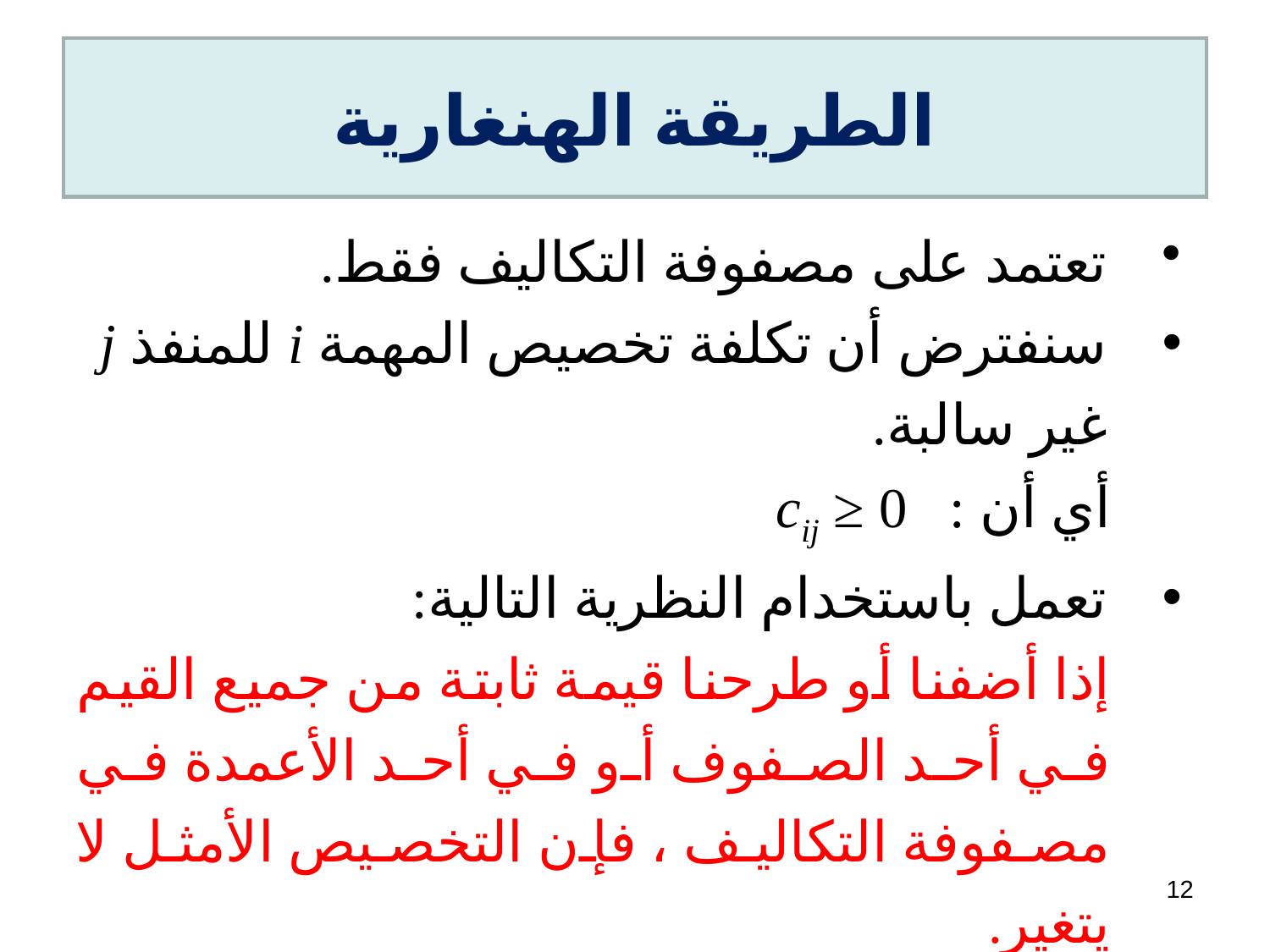

# الطريقة الهنغارية
تعتمد على مصفوفة التكاليف فقط.
سنفترض أن تكلفة تخصيص المهمة i للمنفذ j غير سالبة.
     أي أن :   cij ≥ 0
تعمل باستخدام النظرية التالية:
إذا أضفنا أو طرحنا قيمة ثابتة من جميع القيم في أحد الصفوف أو في أحد الأعمدة في مصفوفة التكاليف ، فإن التخصيص الأمثل لا يتغير.
     (تنطبق النظرية أيضا على مسألة النقل المتزنة)

12